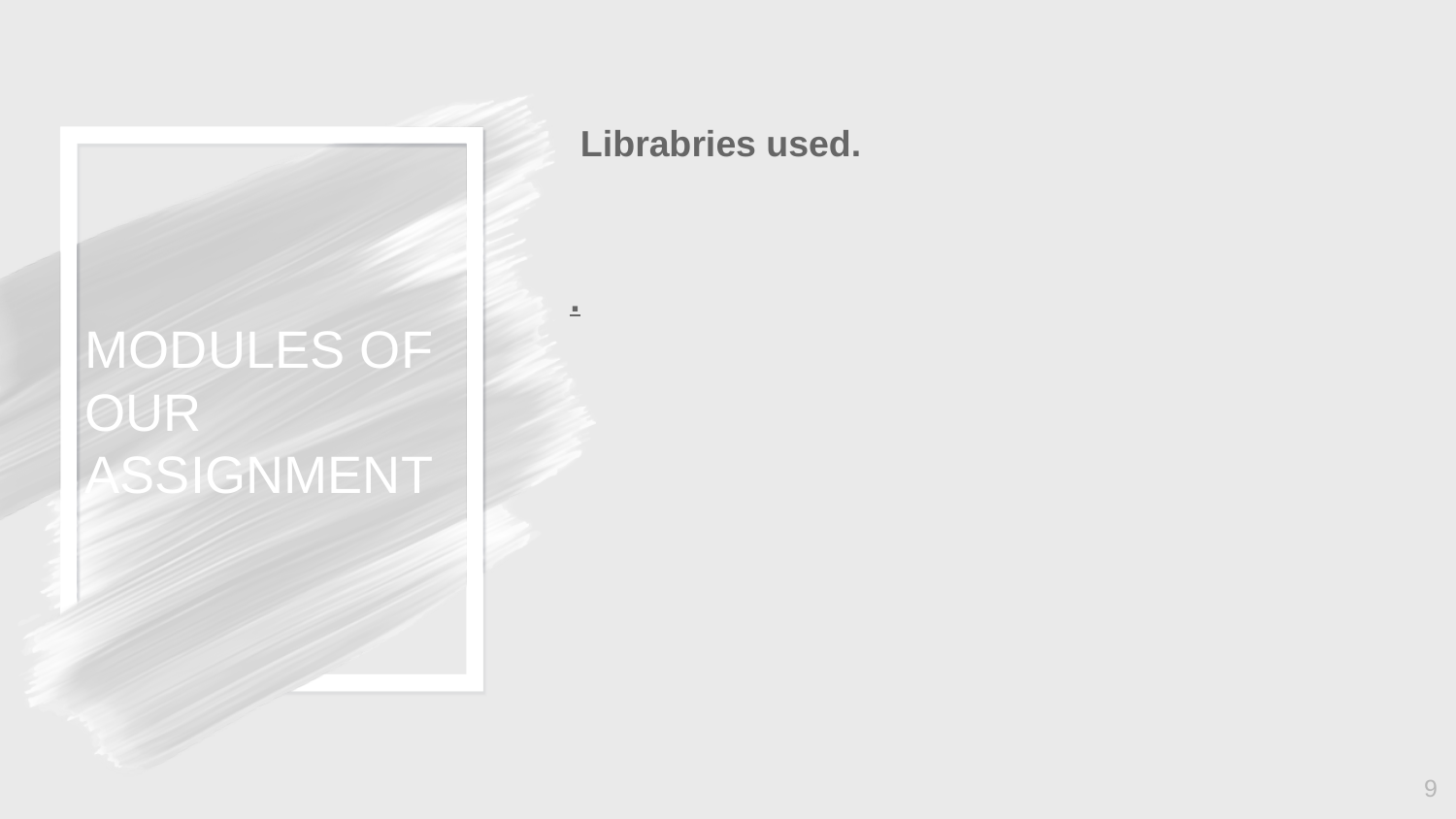

Librabries used.

.

MODULES OF OUR ASSIGNMENT
9